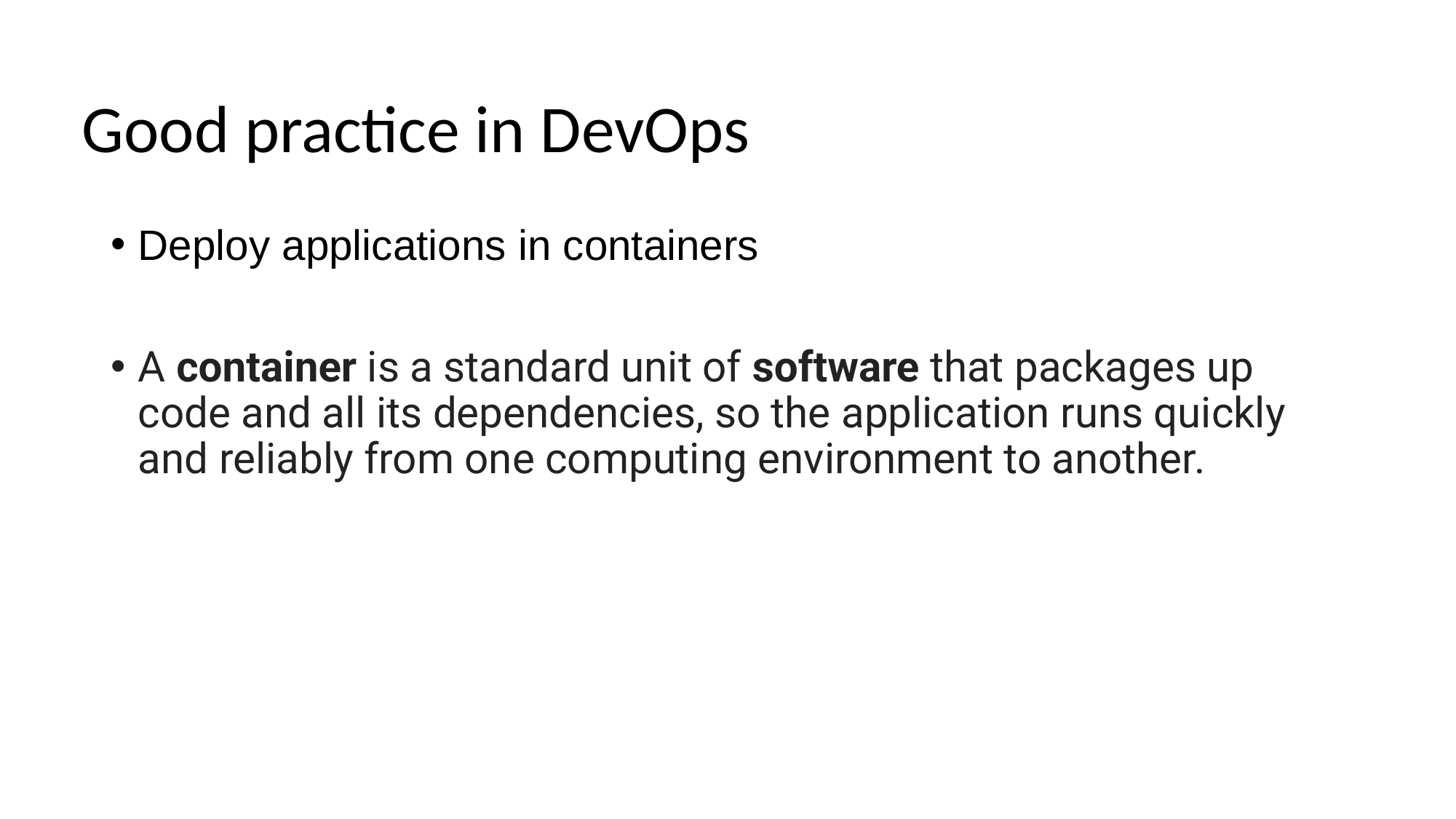

# Good practice in DevOps
Deploy applications in containers

A container is a standard unit of software that packages up code and all its dependencies, so the application runs quickly and reliably from one computing environment to another.